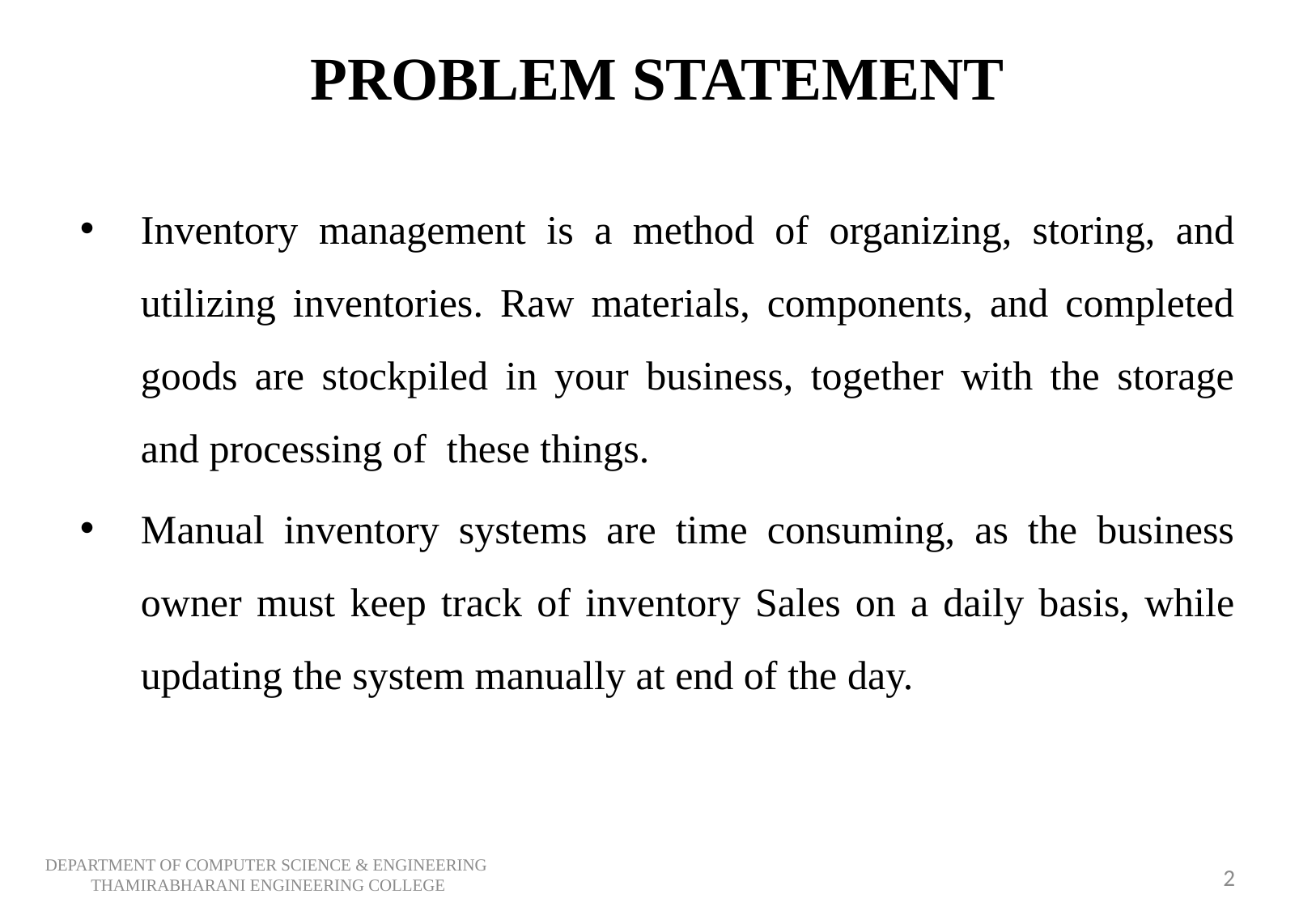

# PROBLEM STATEMENT
Inventory management is a method of organizing, storing, and utilizing inventories. Raw materials, components, and completed goods are stockpiled in your business, together with the storage and processing of  these things.
Manual inventory systems are time consuming, as the business owner must keep track of inventory Sales on a daily basis, while updating the system manually at end of the day.

DEPARTMENT OF COMPUTER SCIENCE & ENGINEERING
THAMIRABHARANI ENGINEERING COLLEGE
2